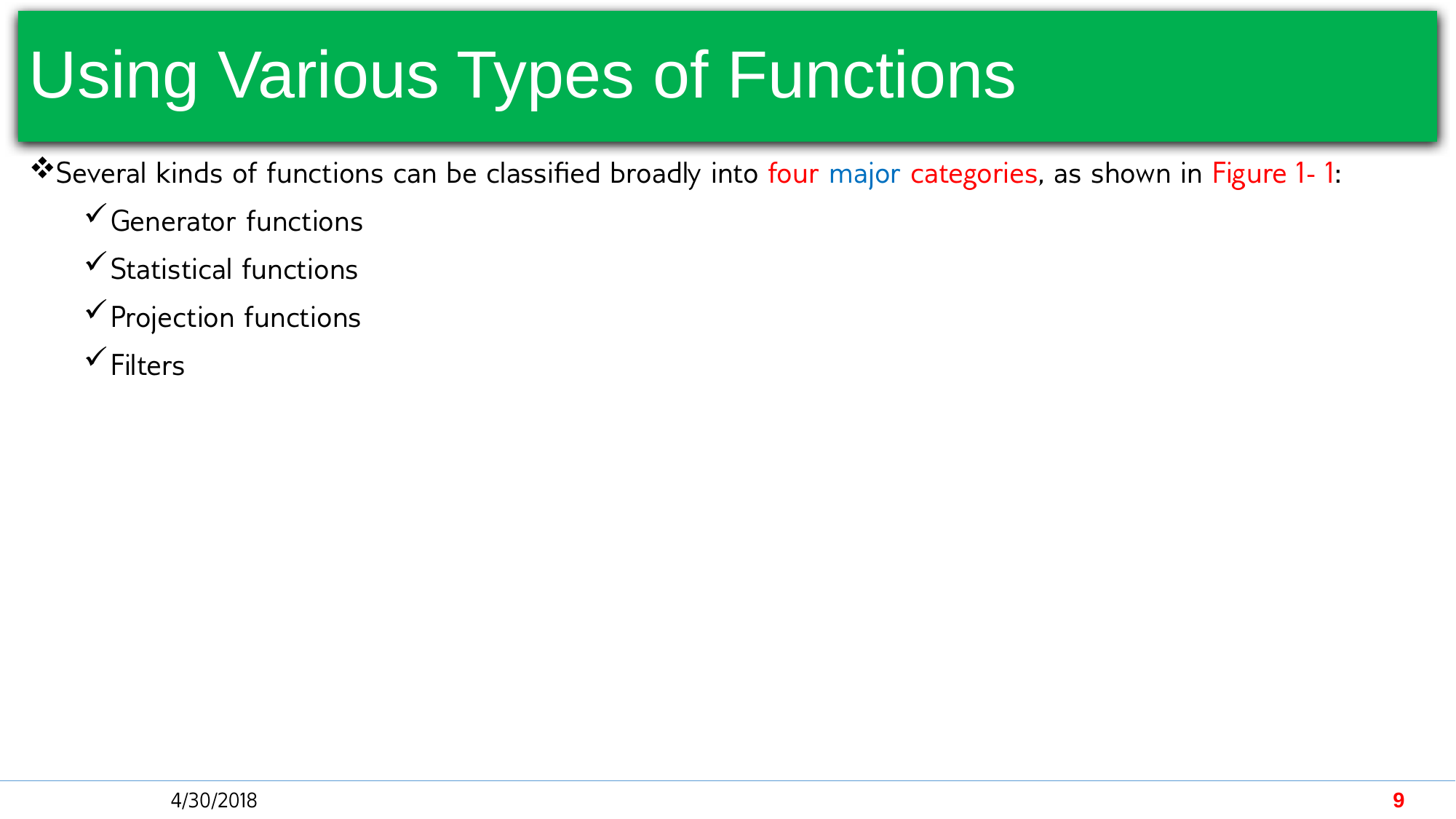

# Using Various Types of Functions
Several kinds of functions can be classified broadly into four major categories, as shown in Figure 1- 1:
Generator functions
Statistical functions
Projection functions
Filters
4/30/2018
9